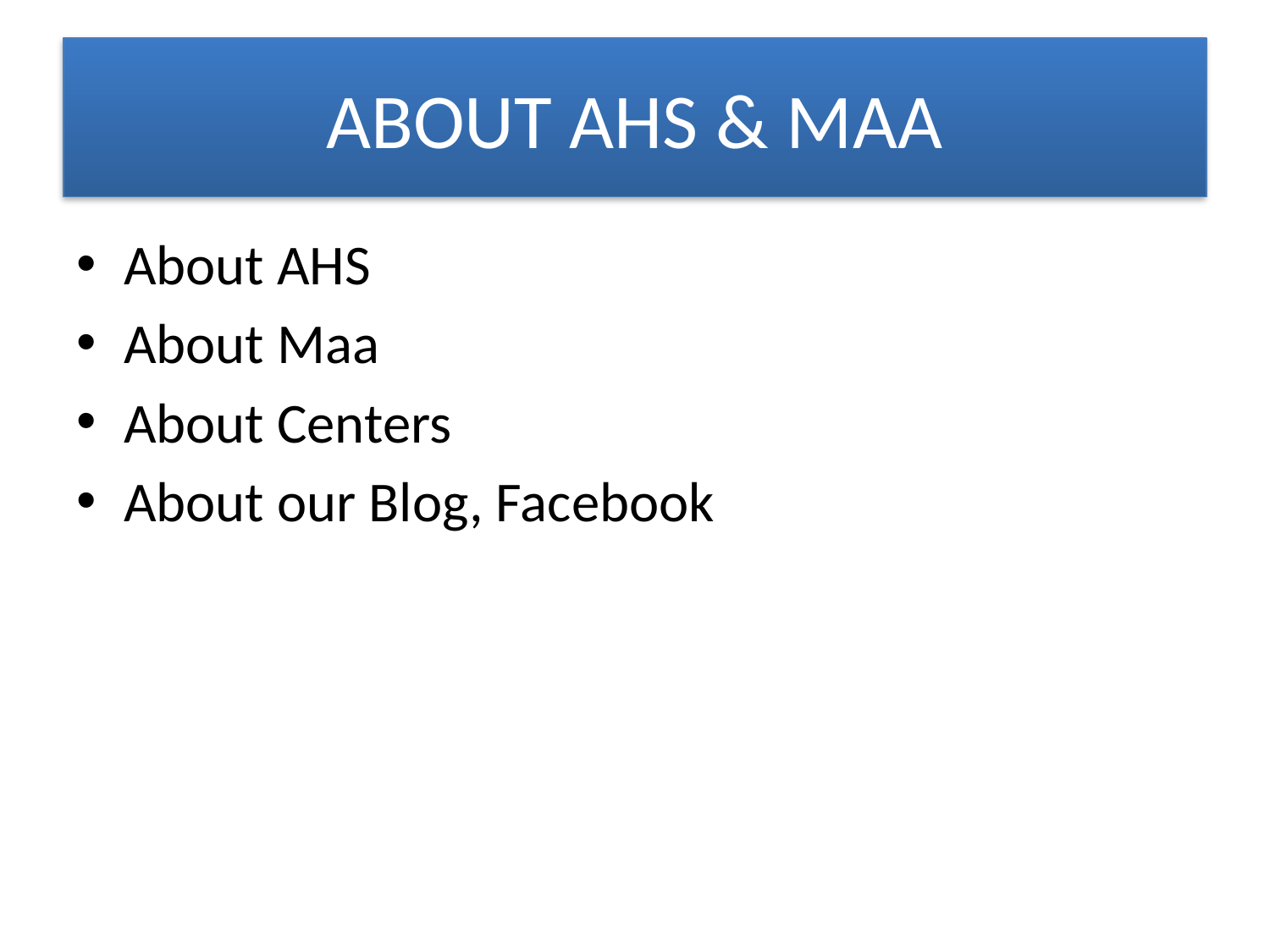

# ABOUT AHS & MAA
About AHS
About Maa
About Centers
About our Blog, Facebook